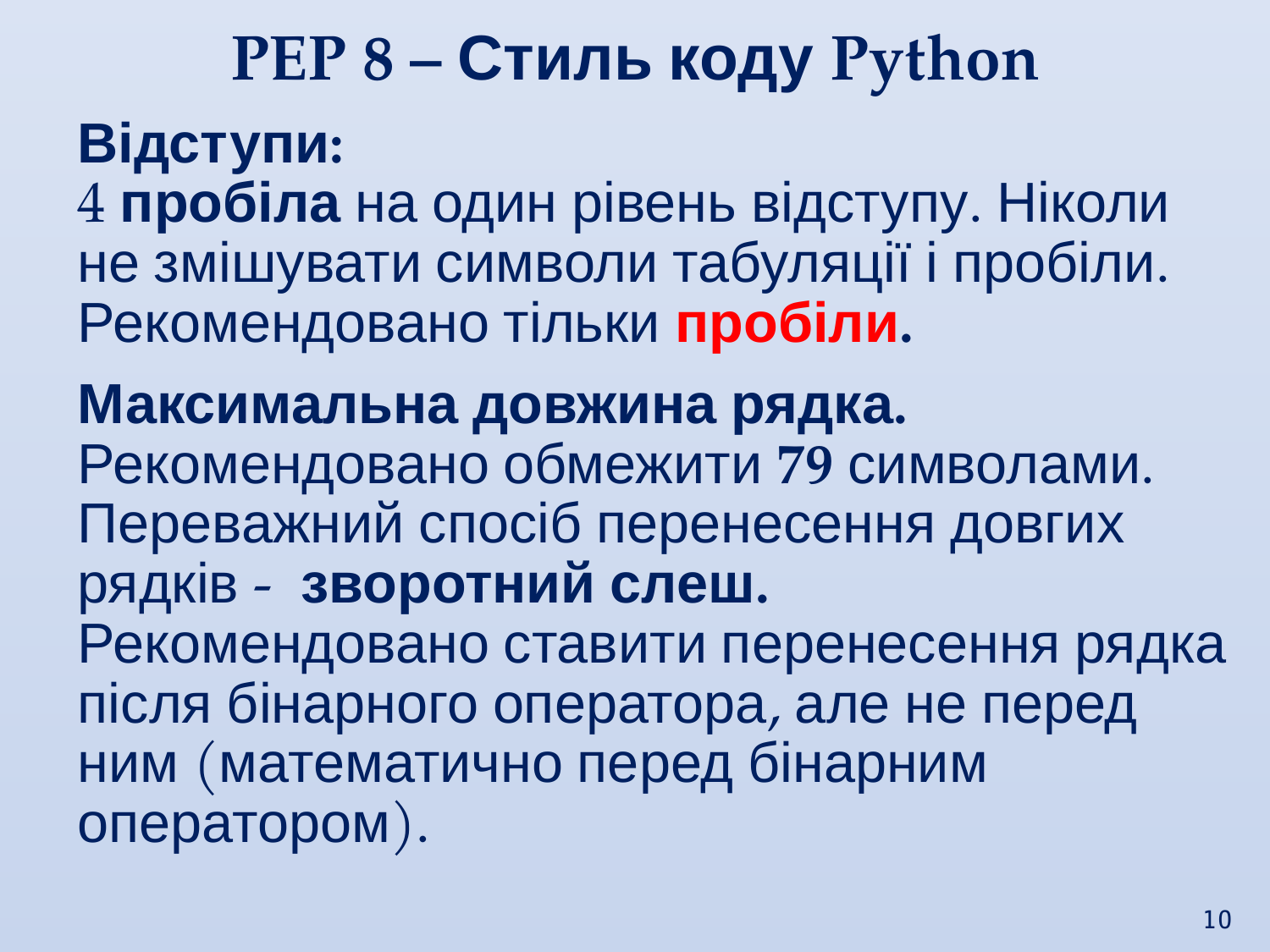

PEP 8 – Стиль коду Python
Відступи:
4 пробіла на один рівень відступу. Ніколи не змішувати символи табуляції і пробіли. Рекомендовано тільки пробіли.
Максимальна довжина рядка. Рекомендовано обмежити 79 символами.
Переважний спосіб перенесення довгих рядків -  зворотний слеш.
Рекомендовано ставити перенесення рядка після бінарного оператора, але не перед ним (математично перед бінарним оператором).
10